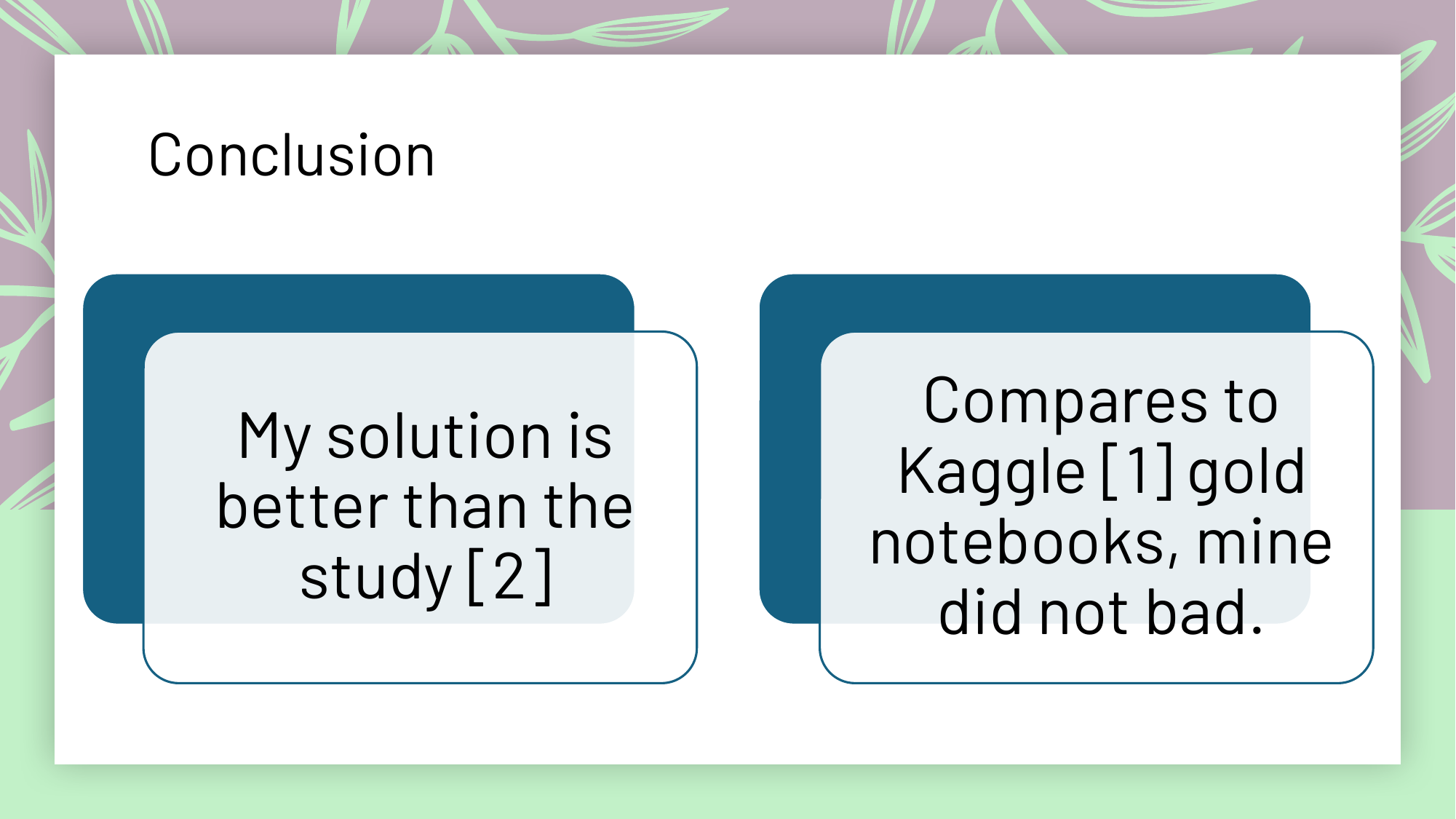

# Conclusion
My solution is better than the study [2]
Compares to Kaggle [1] gold notebooks, mine did not bad.